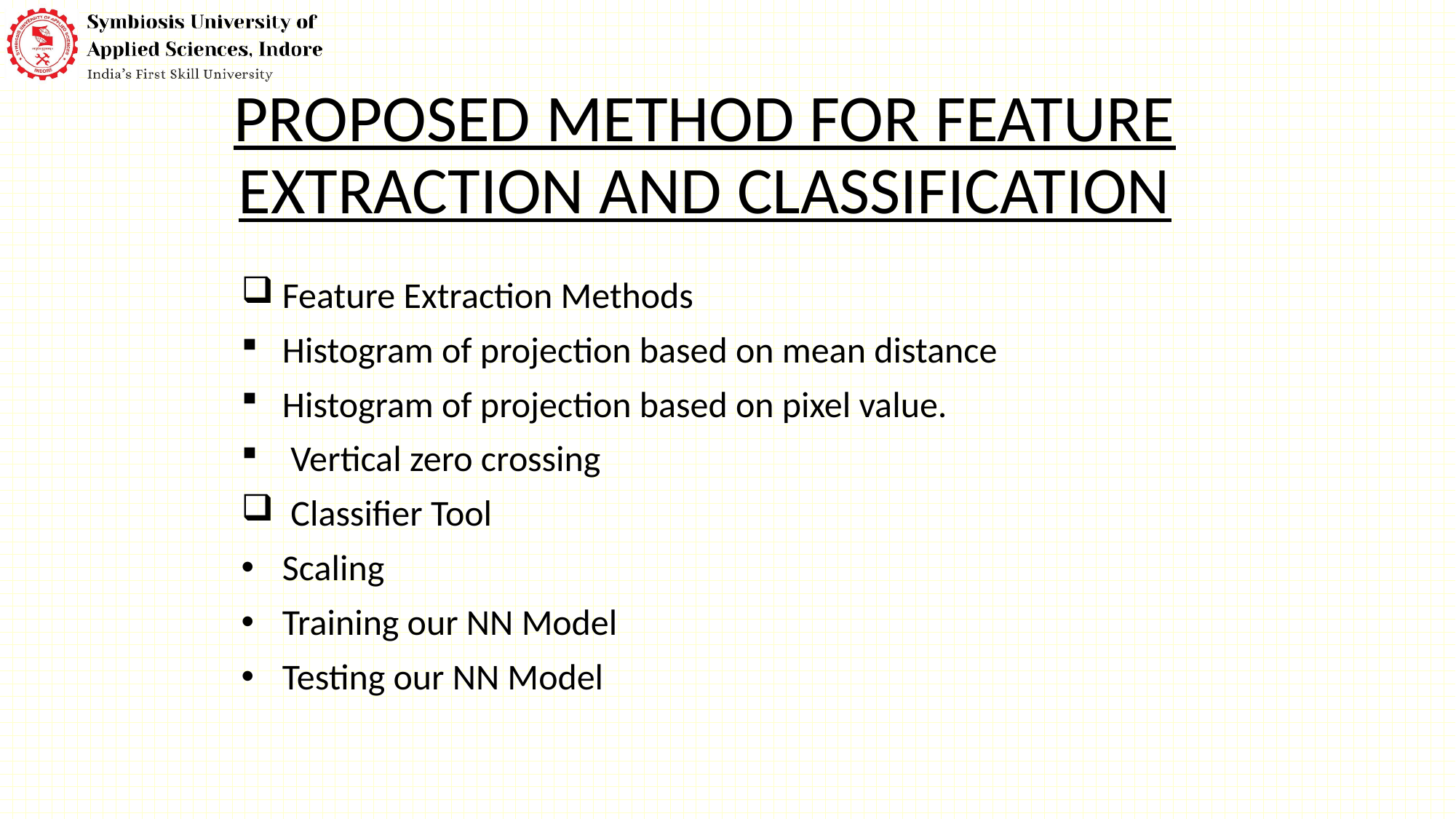

PROPOSED METHOD FOR FEATURE EXTRACTION AND CLASSIFICATION
Feature Extraction Methods
Histogram of projection based on mean distance
Histogram of projection based on pixel value.
 Vertical zero crossing
 Classifier Tool
Scaling
Training our NN Model
Testing our NN Model